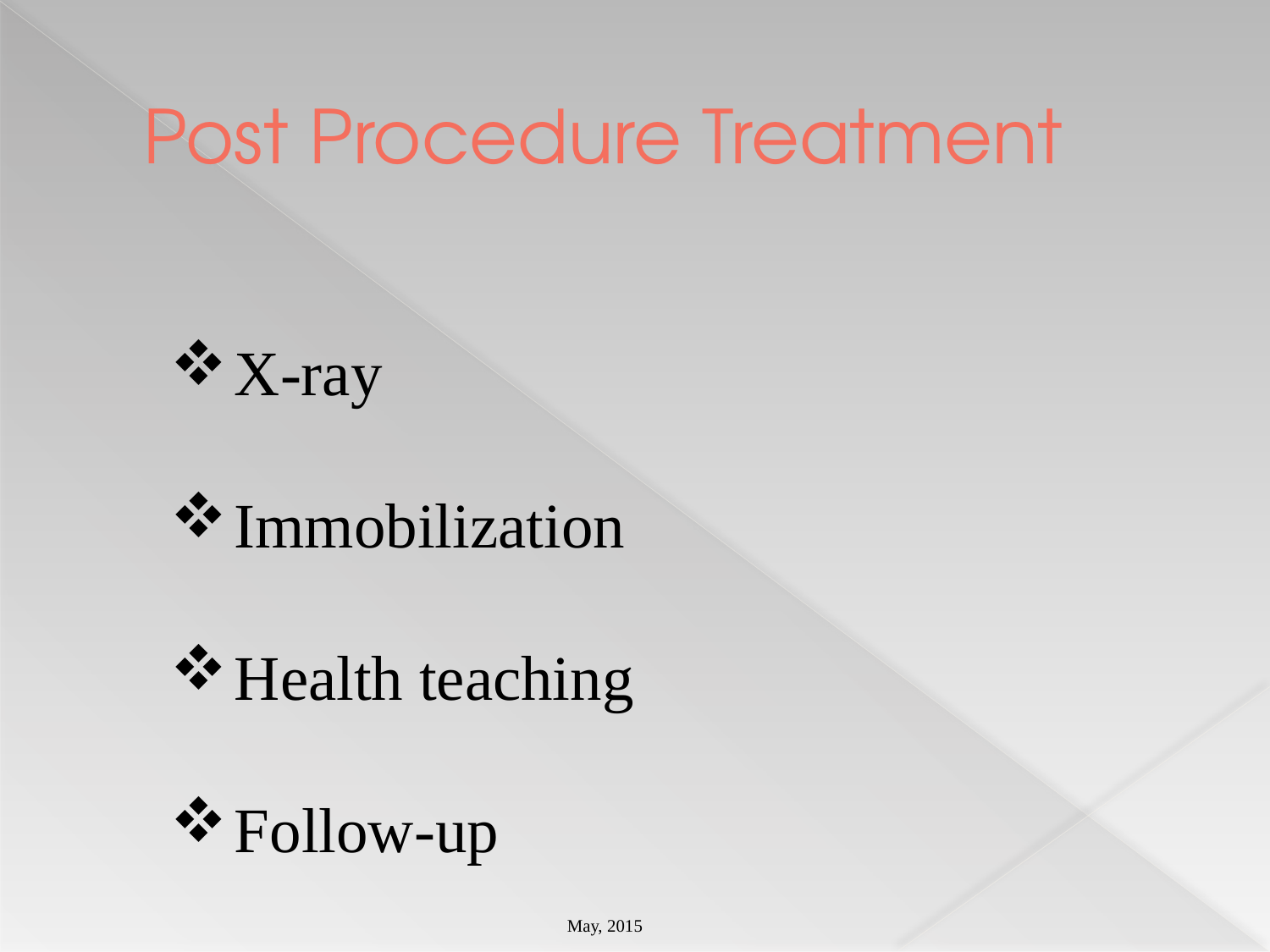

# Post Procedure Treatment

X-ray
Immobilization
Health teaching
Follow-up

May, 2015